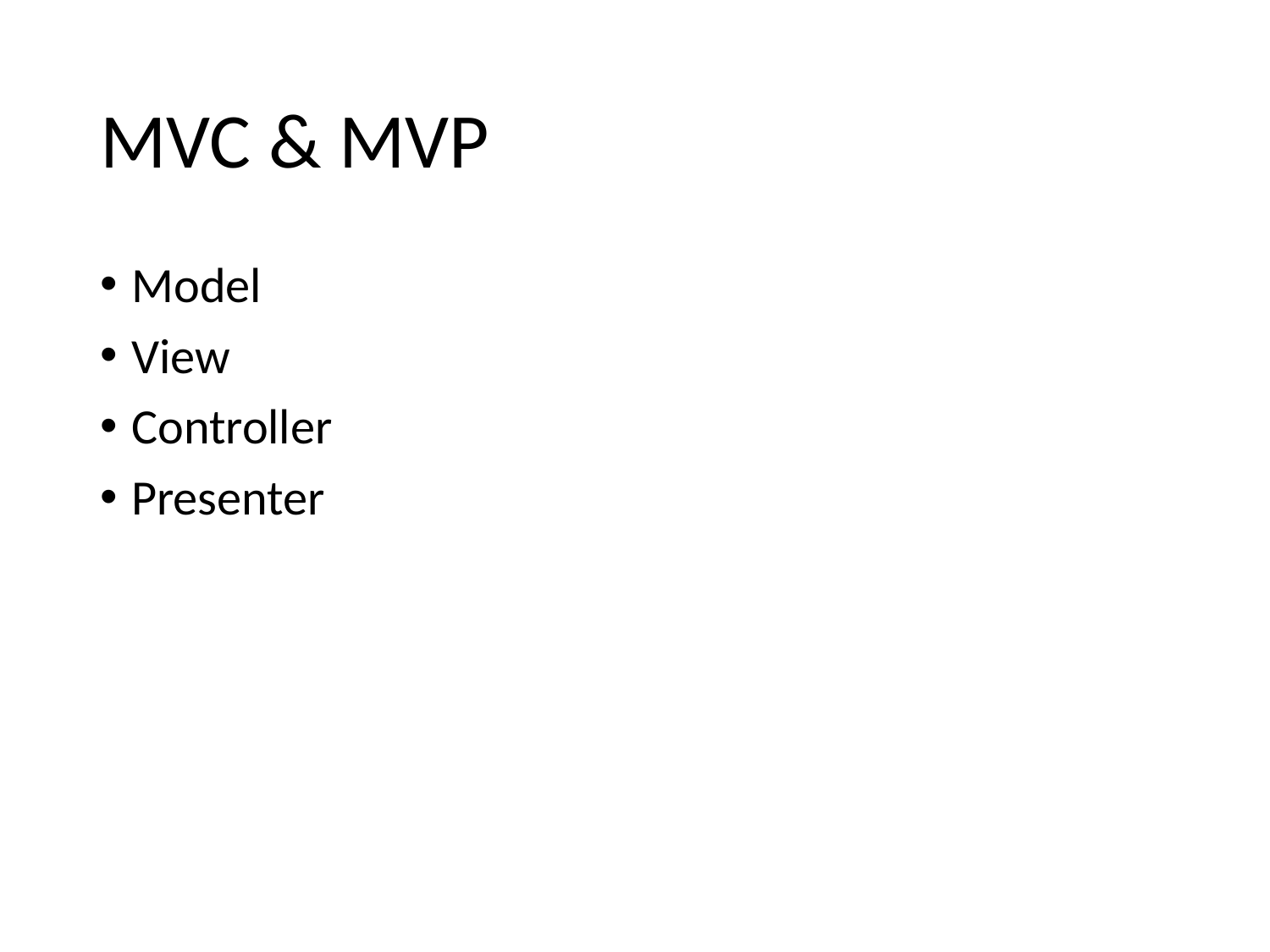

# MVC & MVP
Model
View
Controller
Presenter